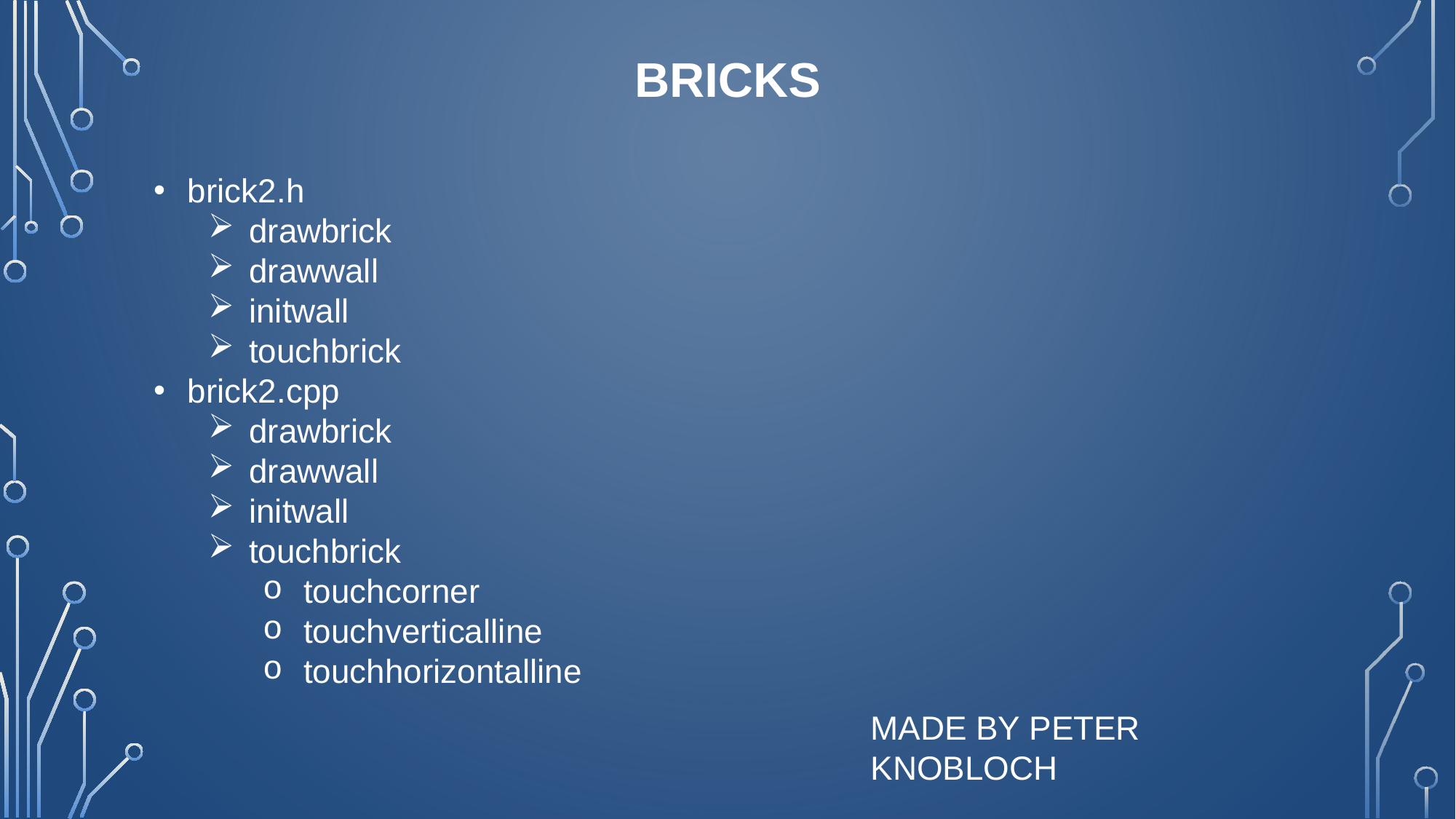

Bricks
brick2.h
drawbrick
drawwall
initwall
touchbrick
brick2.cpp
drawbrick
drawwall
initwall
touchbrick
touchcorner
touchverticalline
touchhorizontalline
Made by Peter knobloch